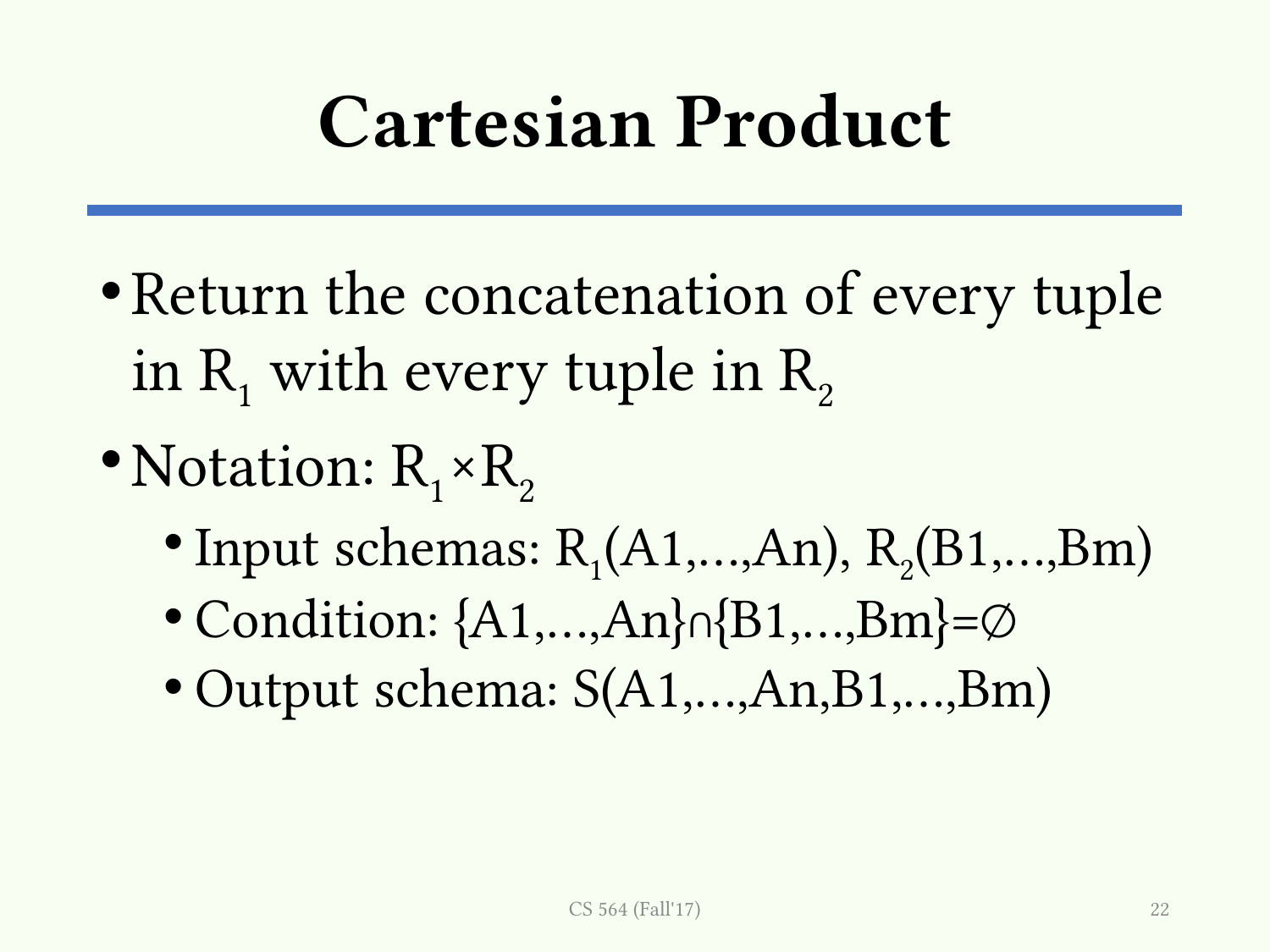

# Cartesian Product
Return the concatenation of every tuple in R1 with every tuple in R2
Notation: R1×R2
Input schemas: R1(A1,…,An), R2(B1,…,Bm)
Condition: {A1,…,An}∩{B1,…,Bm}=∅
Output schema: S(A1,…,An,B1,…,Bm)

CS 564 (Fall'17)
22